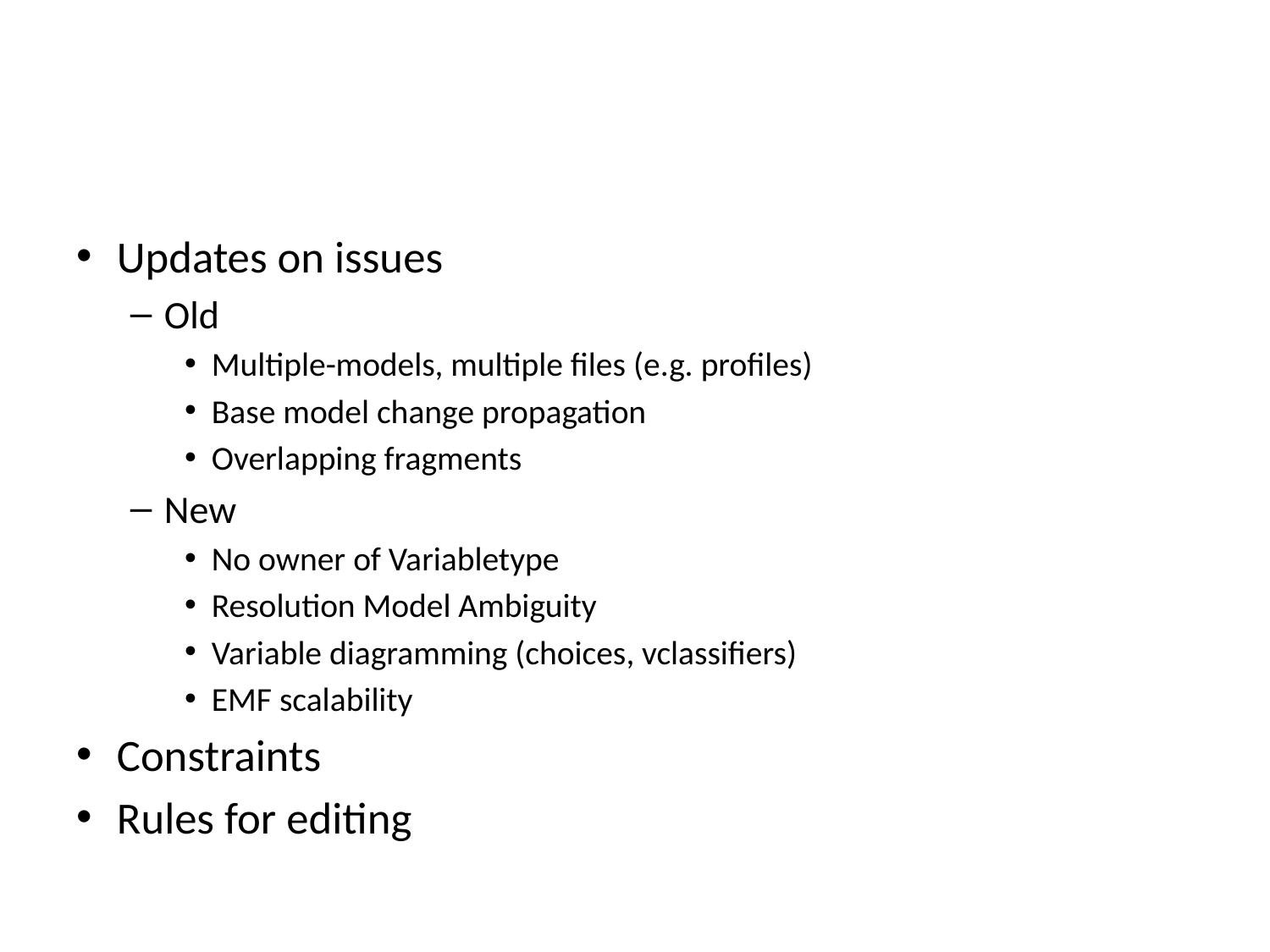

#
Updates on issues
Old
Multiple-models, multiple files (e.g. profiles)
Base model change propagation
Overlapping fragments
New
No owner of Variabletype
Resolution Model Ambiguity
Variable diagramming (choices, vclassifiers)
EMF scalability
Constraints
Rules for editing